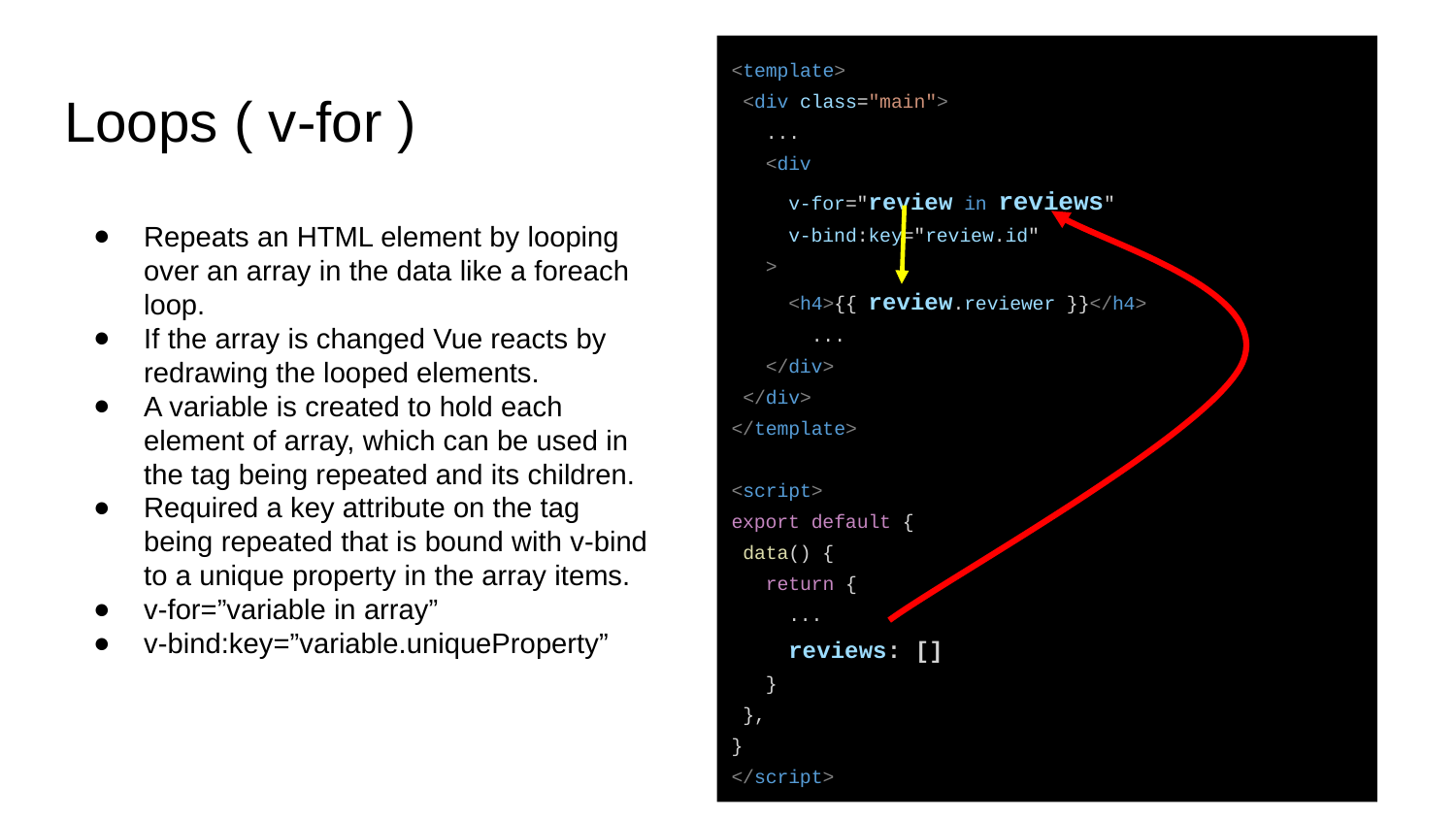

<template>
 <div class="main">
   ...
   <div
     v-for="review in reviews"
     v-bind:key="review.id"
   >
     <h4>{{ review.reviewer }}</h4>
       ...
   </div>
 </div>
</template>

<script>
export default {
 data() {
   return {
     ...
     reviews: []
   }
 },
}
</script>
# Loops ( v-for )
Repeats an HTML element by looping over an array in the data like a foreach loop.
If the array is changed Vue reacts by redrawing the looped elements.
A variable is created to hold each element of array, which can be used in the tag being repeated and its children.
Required a key attribute on the tag being repeated that is bound with v-bind to a unique property in the array items.
v-for=”variable in array”
v-bind:key=”variable.uniqueProperty”